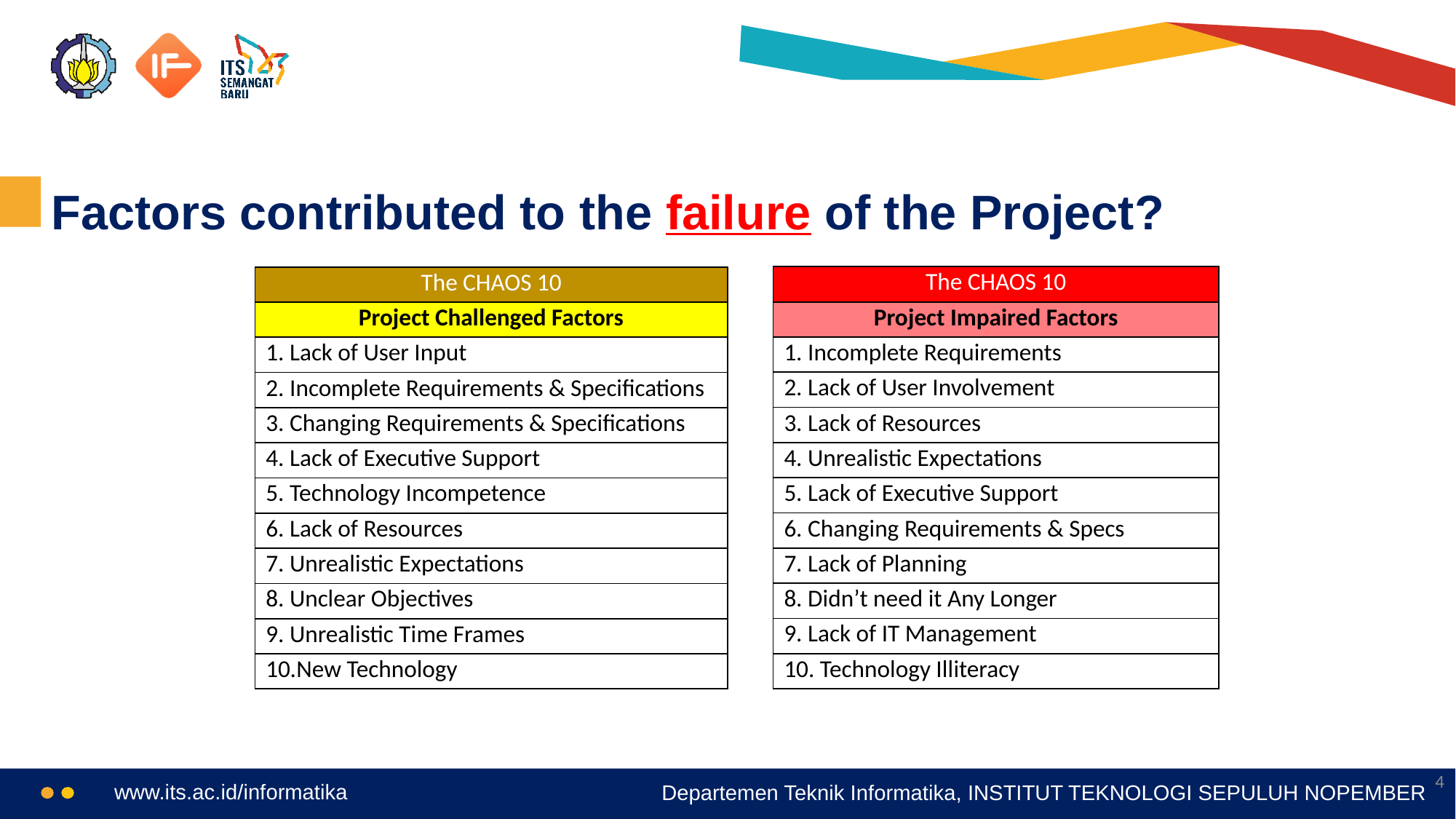

# Factors contributed to the failure of the Project?
| The CHAOS 10 |
| --- |
| Project Impaired Factors |
| 1. Incomplete Requirements |
| 2. Lack of User Involvement |
| 3. Lack of Resources |
| 4. Unrealistic Expectations |
| 5. Lack of Executive Support |
| 6. Changing Requirements & Specs |
| 7. Lack of Planning |
| 8. Didn’t need it Any Longer |
| 9. Lack of IT Management |
| 10. Technology Illiteracy |
| The CHAOS 10 |
| --- |
| Project Challenged Factors |
| 1. Lack of User Input |
| 2. Incomplete Requirements & Specifications |
| 3. Changing Requirements & Specifications |
| 4. Lack of Executive Support |
| 5. Technology Incompetence |
| 6. Lack of Resources |
| 7. Unrealistic Expectations |
| 8. Unclear Objectives |
| 9. Unrealistic Time Frames |
| 10.New Technology |
4